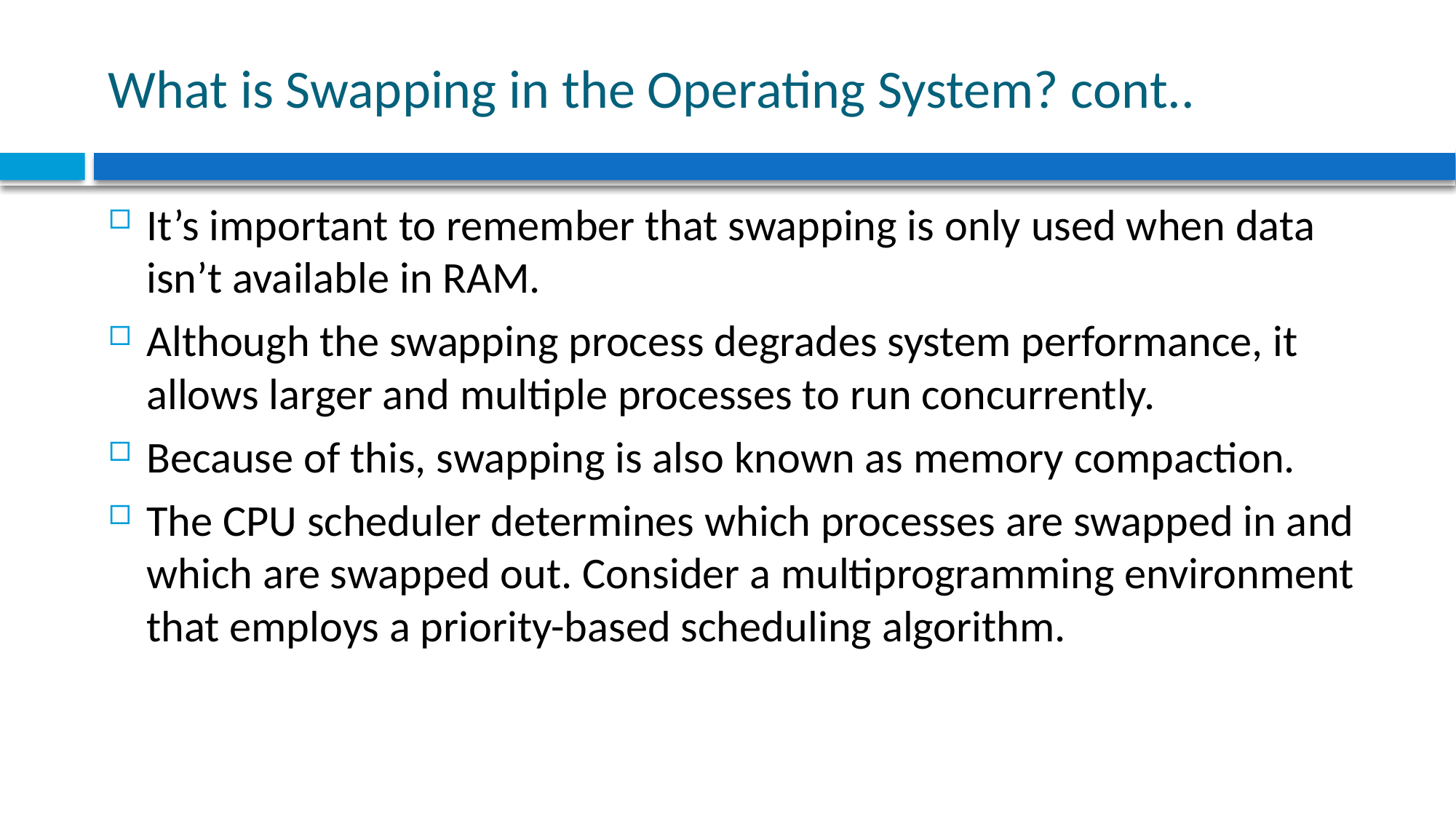

# What is Swapping in the Operating System? cont..
33
It’s important to remember that swapping is only used when data isn’t available in RAM.
Although the swapping process degrades system performance, it allows larger and multiple processes to run concurrently.
Because of this, swapping is also known as memory compaction.
The CPU scheduler determines which processes are swapped in and which are swapped out. Consider a multiprogramming environment that employs a priority-based scheduling algorithm.